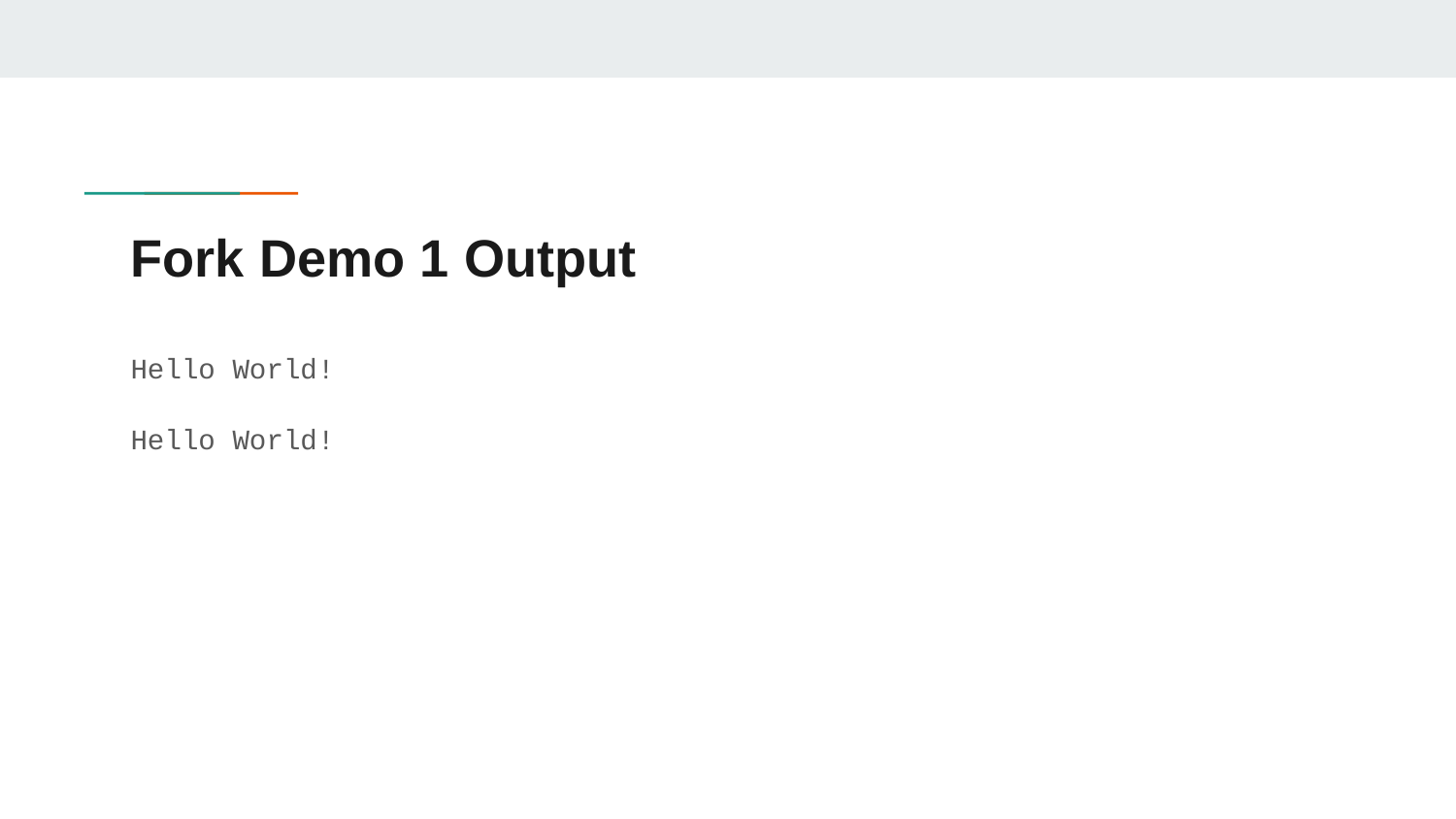

# Fork Demo 1 Output
Hello World!
Hello World!